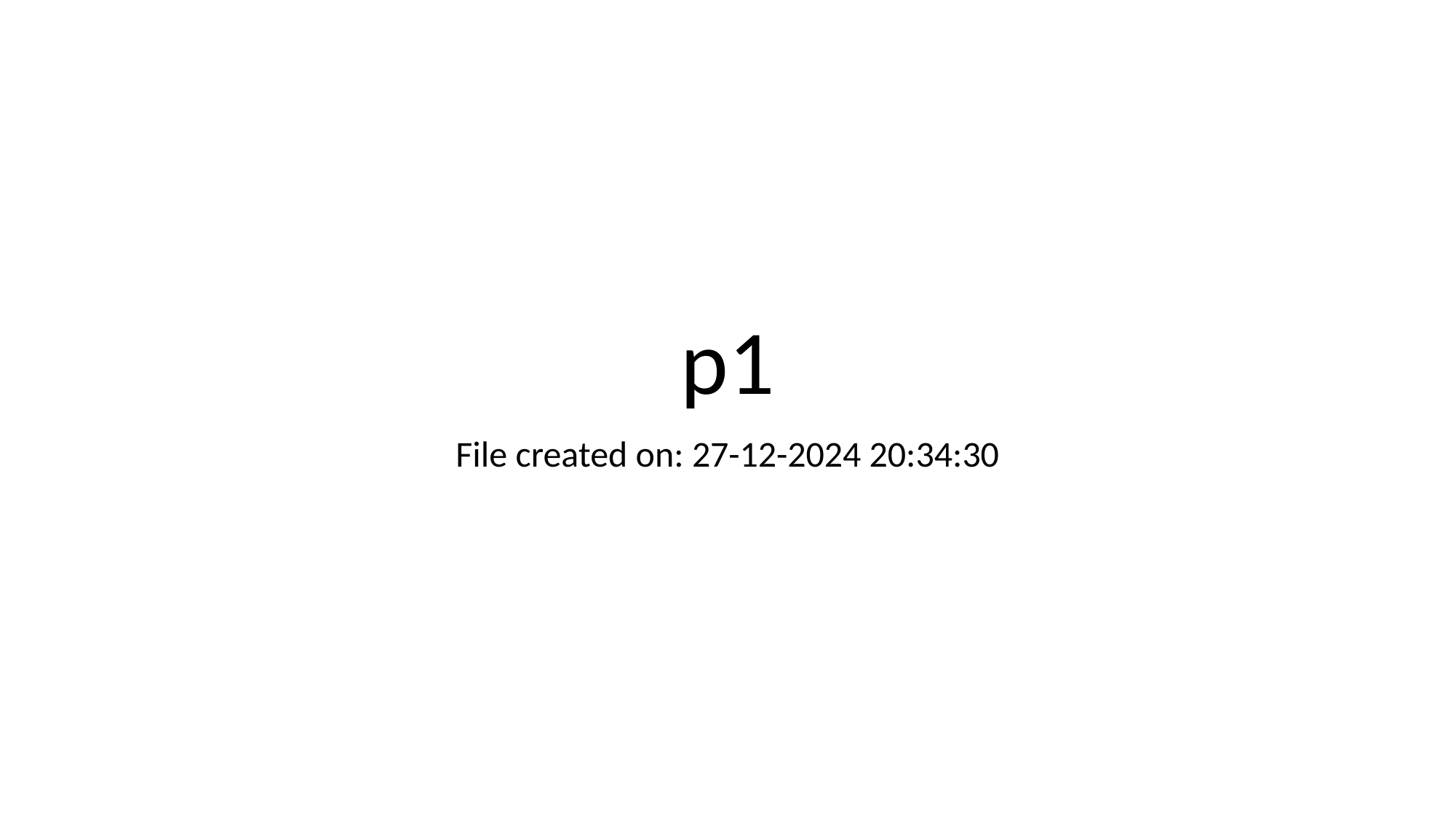

# p1
File created on: 27-12-2024 20:34:30